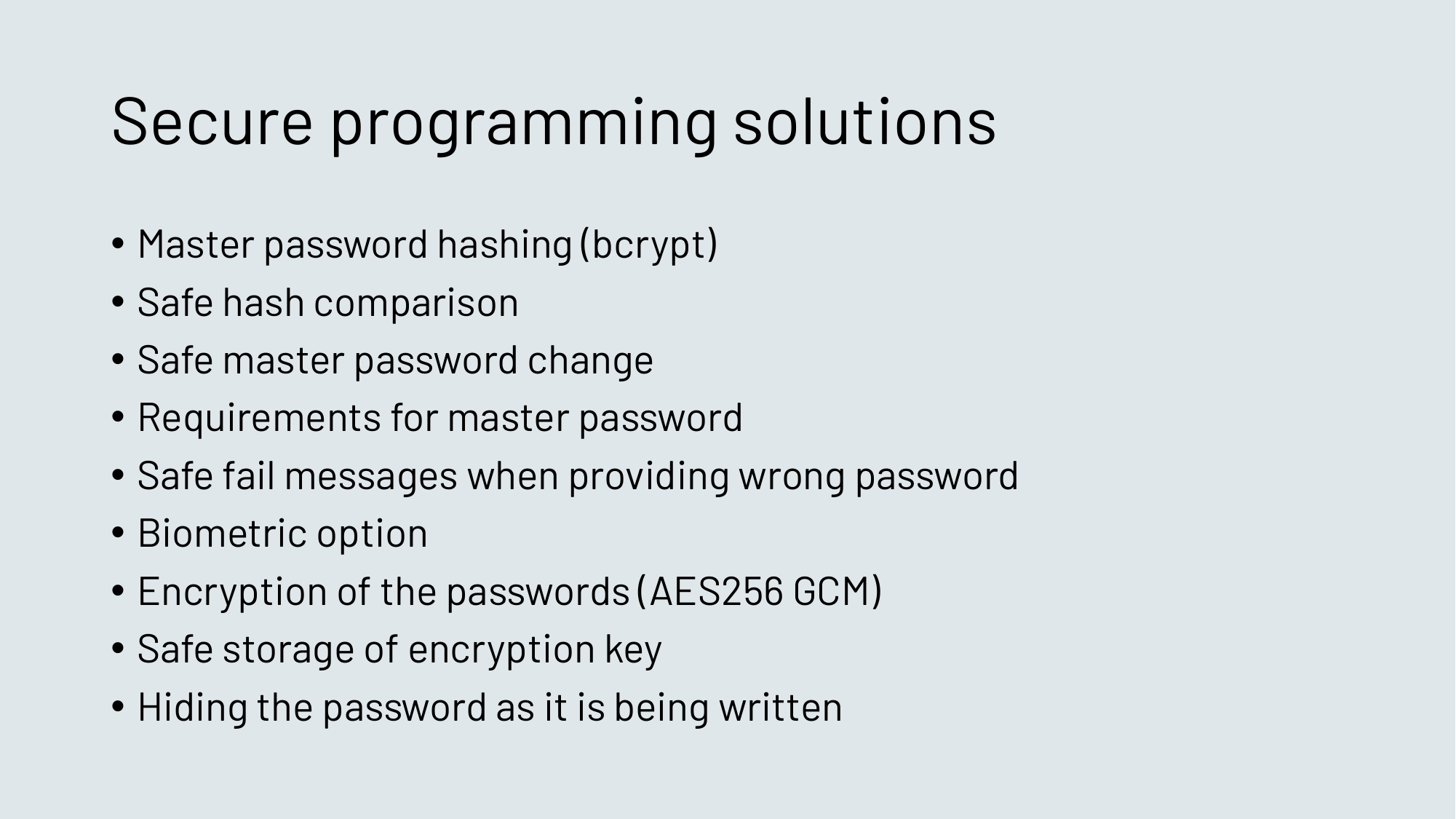

# Secure programming solutions
Master password hashing (bcrypt)
Safe hash comparison
Safe master password change
Requirements for master password
Safe fail messages when providing wrong password
Biometric option
Encryption of the passwords (AES256 GCM)
Safe storage of encryption key
Hiding the password as it is being written